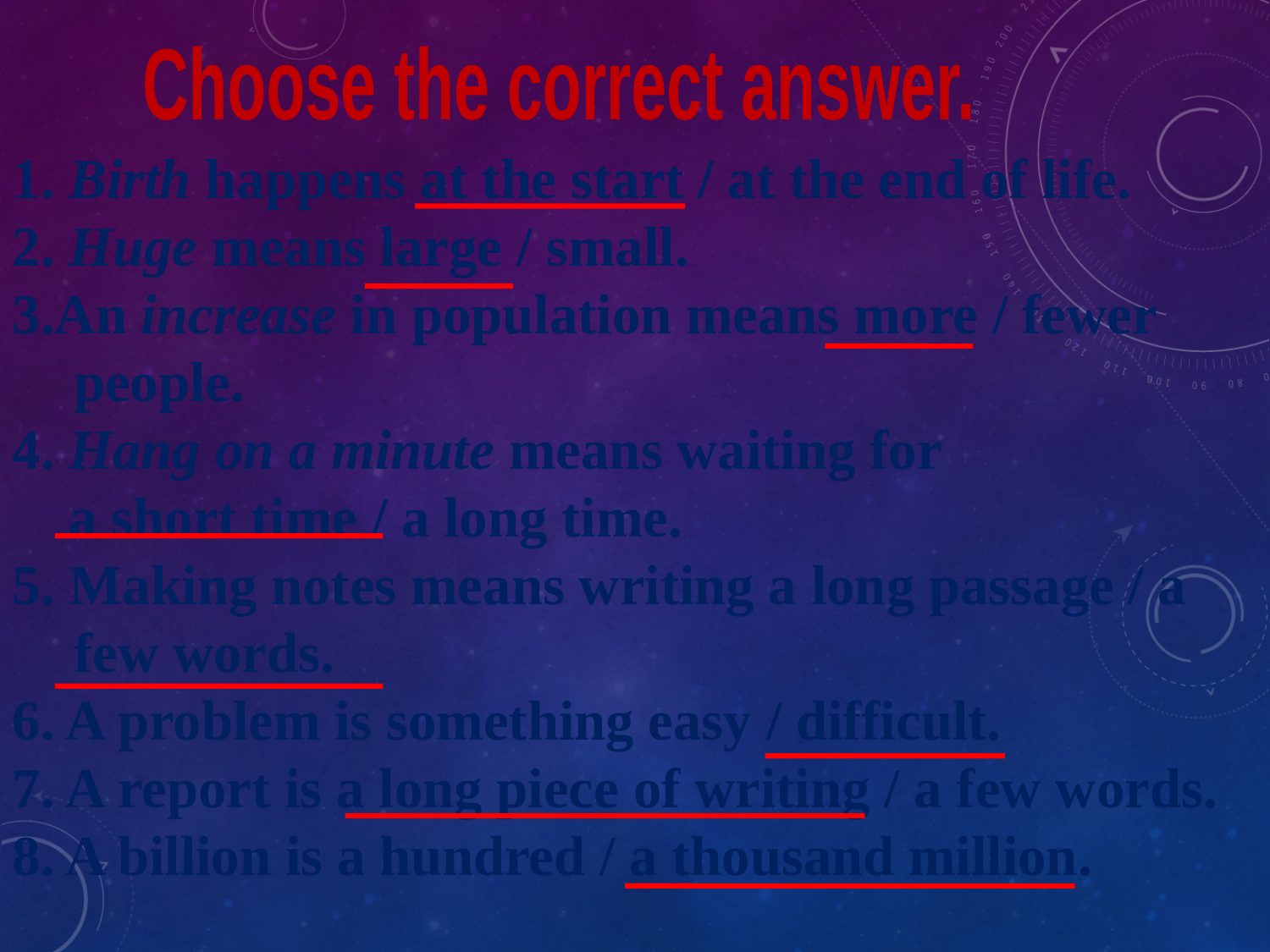

Choose the correct answer.
1. Birth happens at the start / at the end of life.
2. Huge means large / small.
3.An increase in population means more / fewer people.
4. Hang on a minute means waiting for
    a short time / a long time.
5. Making notes means writing a long passage / a few words.
6. A problem is something easy / difficult.
7. A report is a long piece of writing / a few words.
8. A billion is a hundred / a thousand million.